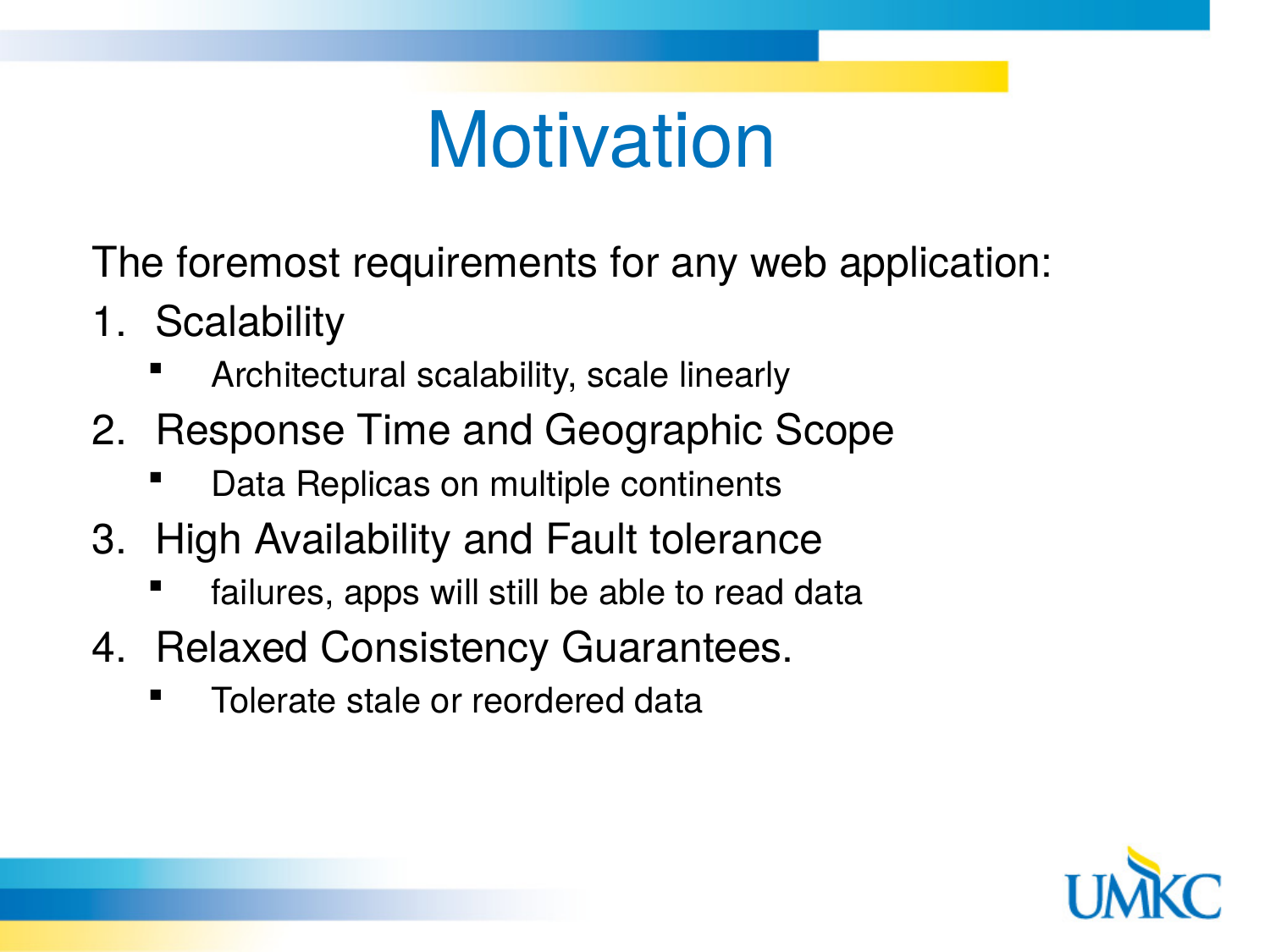

# Motivation
The foremost requirements for any web application:
Scalability
Architectural scalability, scale linearly
Response Time and Geographic Scope
Data Replicas on multiple continents
High Availability and Fault tolerance
failures, apps will still be able to read data
Relaxed Consistency Guarantees.
Tolerate stale or reordered data